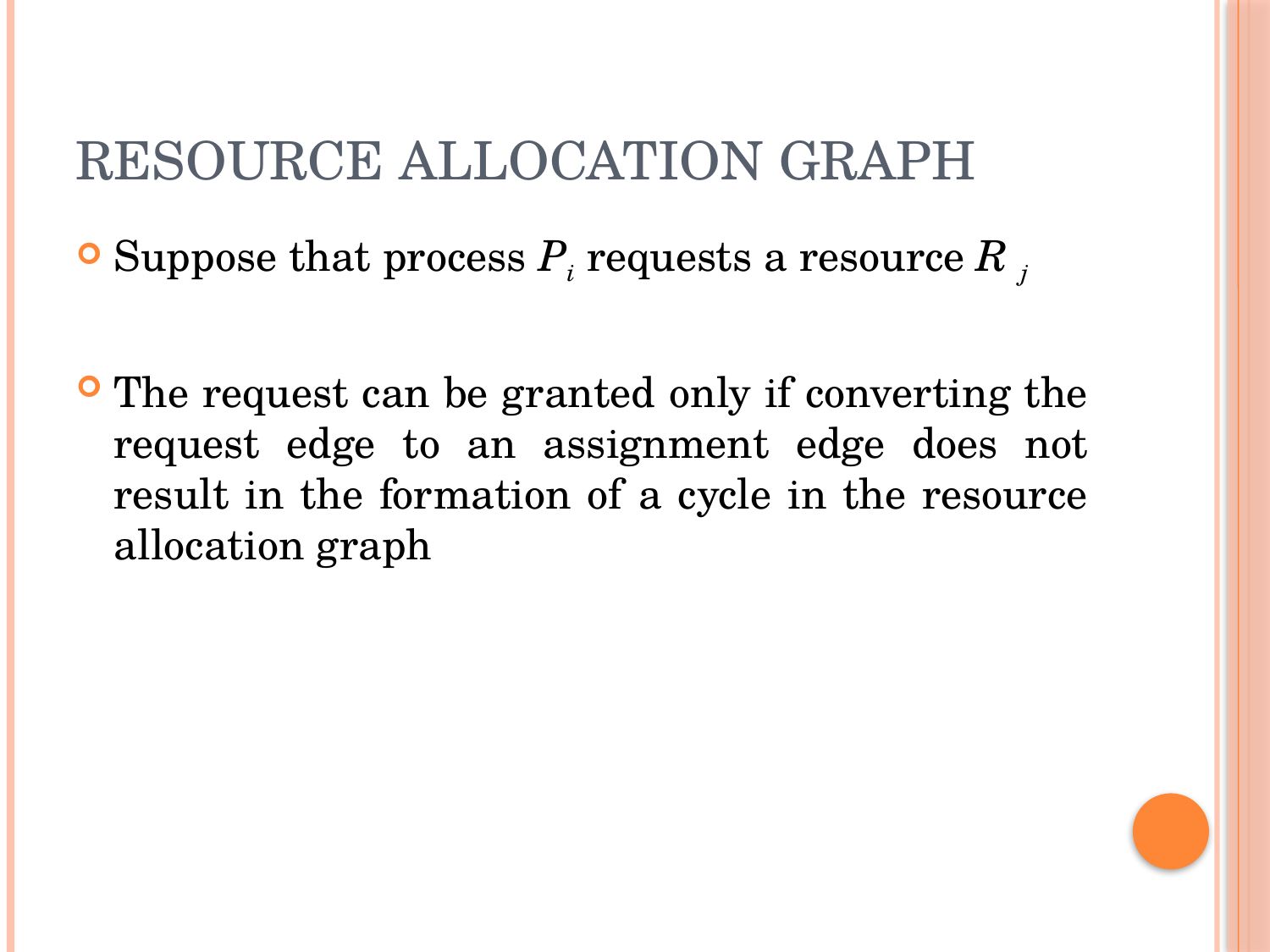

# RESOURCE ALLOCATION GRAPH
Suppose that process Pi requests a resource R j

The request can be granted only if converting the request edge to an assignment edge does not result in the formation of a cycle in the resource allocation graph